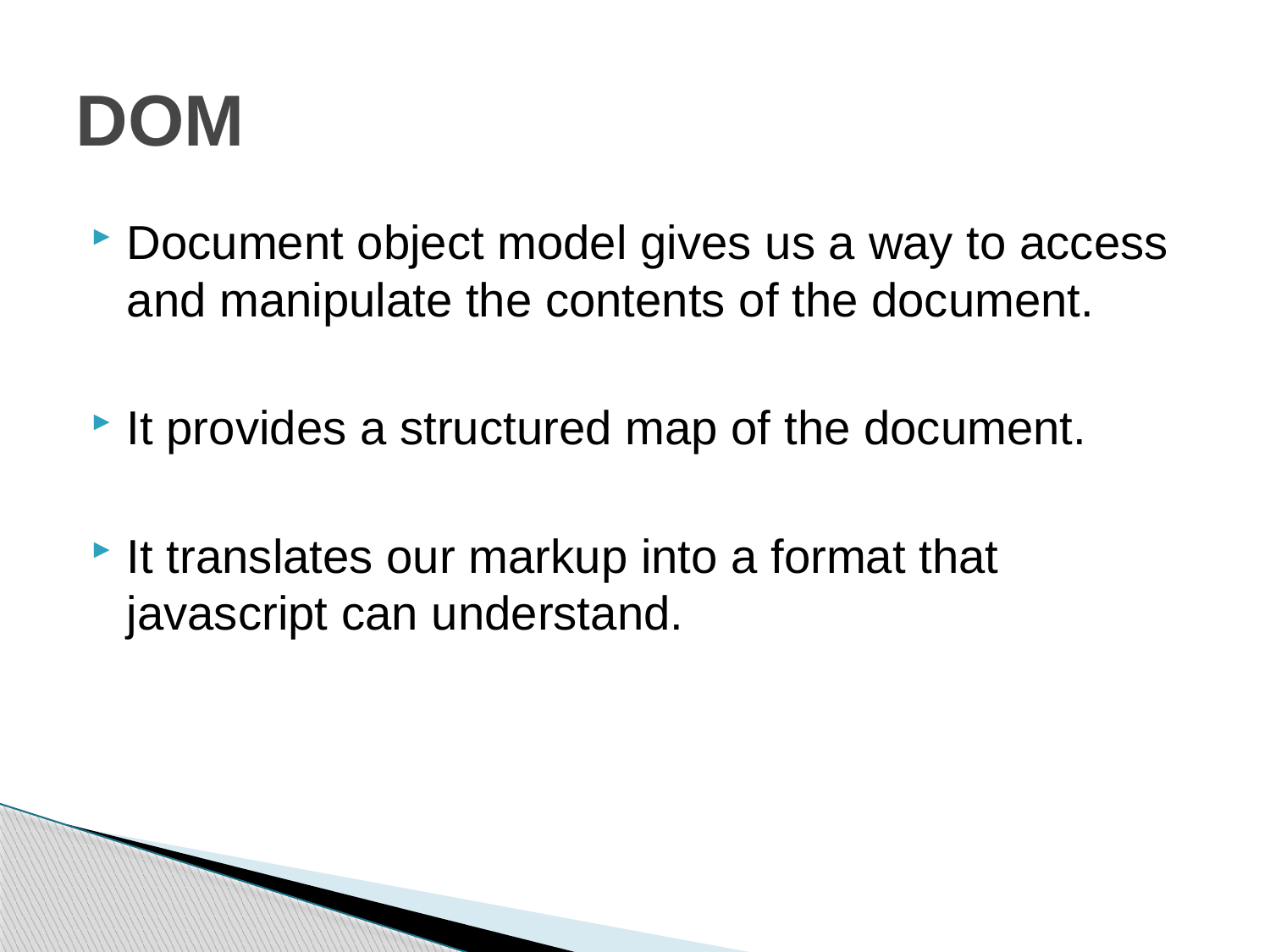

# DOM
Document object model gives us a way to access and manipulate the contents of the document.

It provides a structured map of the document.

It translates our markup into a format that javascript can understand.